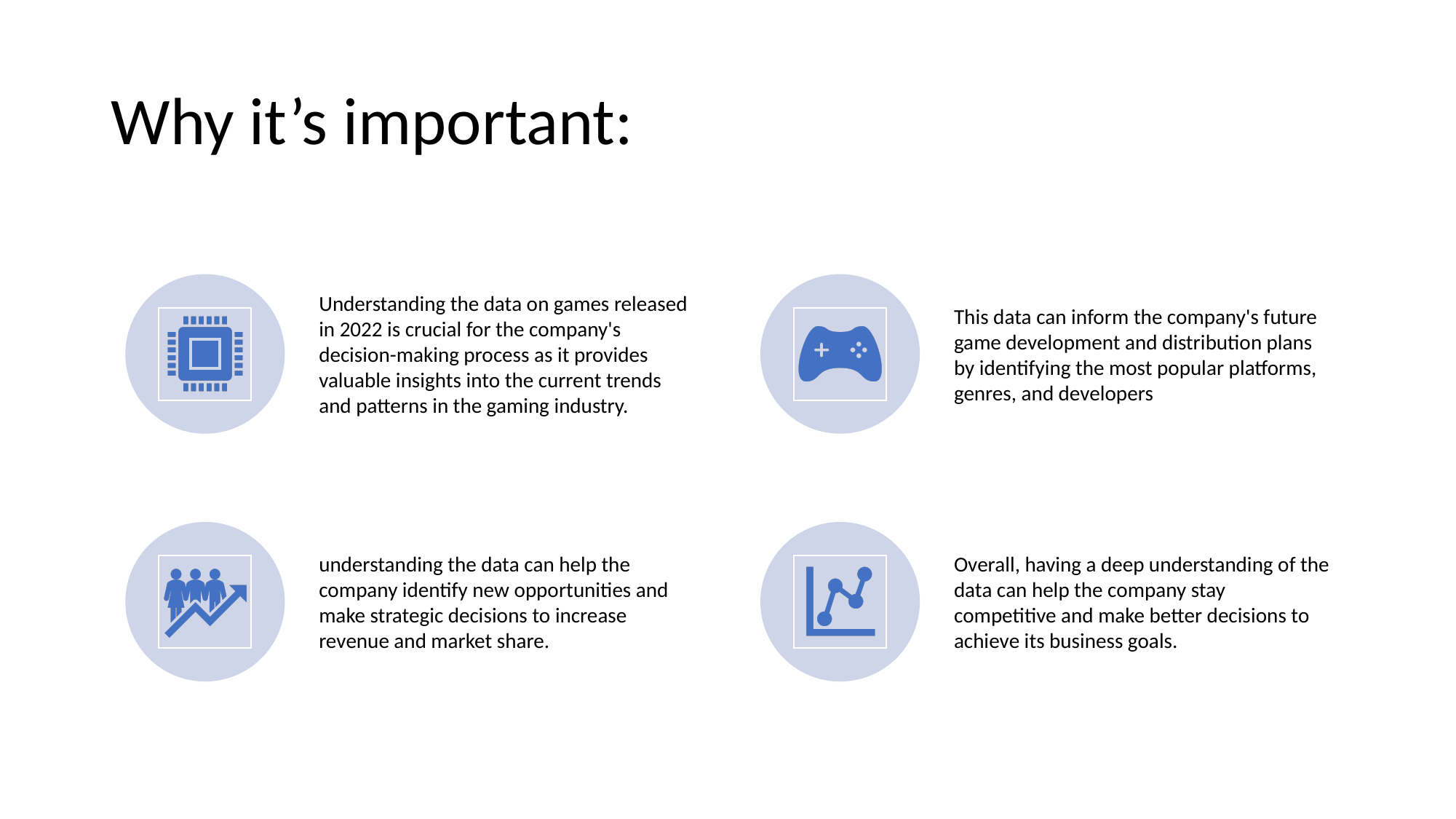

# Why it’s important:
Understanding the data on games released in 2022 is crucial for the company's decision-making process as it provides valuable insights into the current trends and patterns in the gaming industry.
This data can inform the company's future game development and distribution plans by identifying the most popular platforms, genres, and developers
understanding the data can help the company identify new opportunities and make strategic decisions to increase revenue and market share.
Overall, having a deep understanding of the data can help the company stay competitive and make better decisions to achieve its business goals.